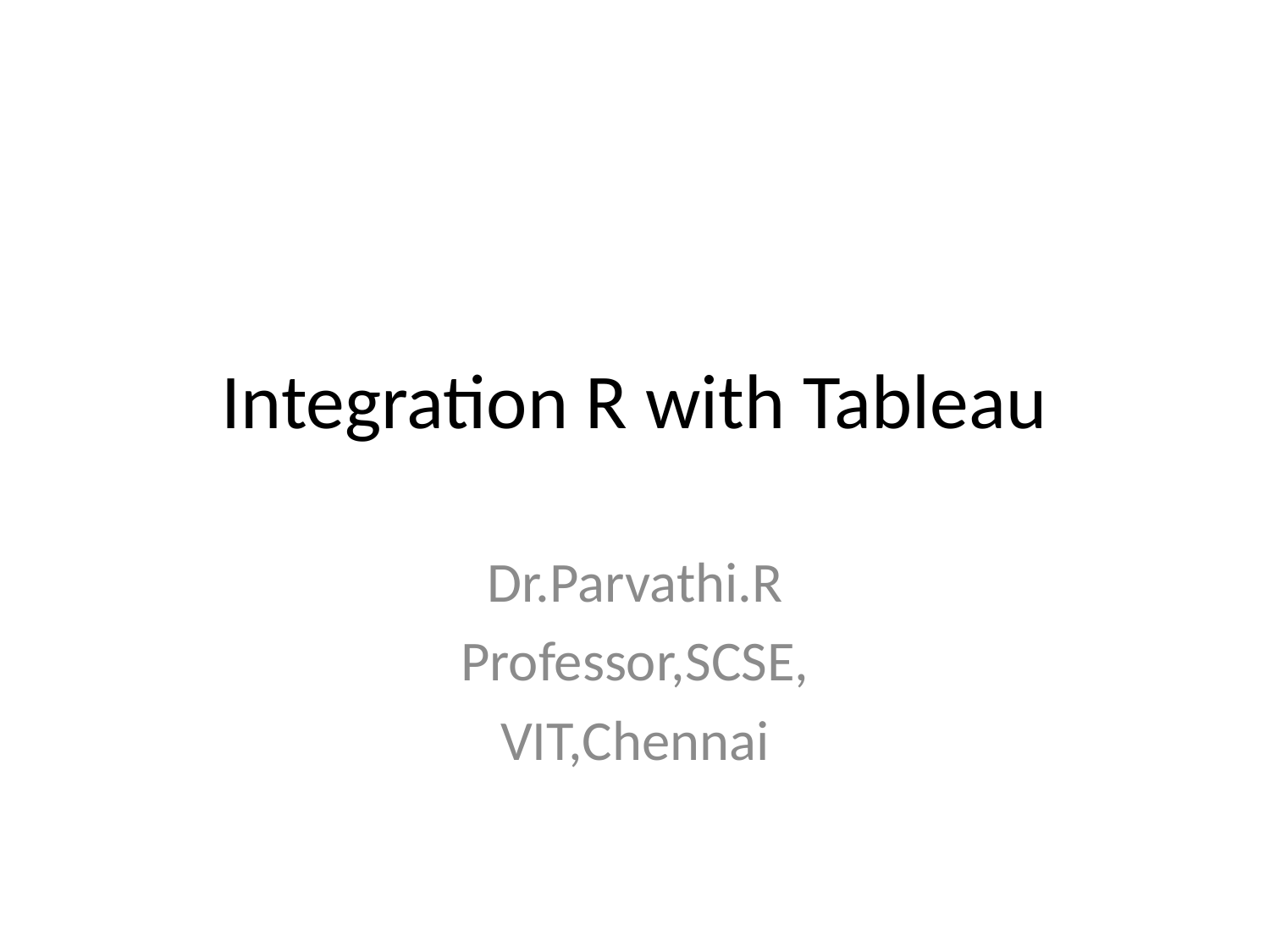

# Integration R with Tableau
Dr.Parvathi.R
Professor,SCSE,
VIT,Chennai